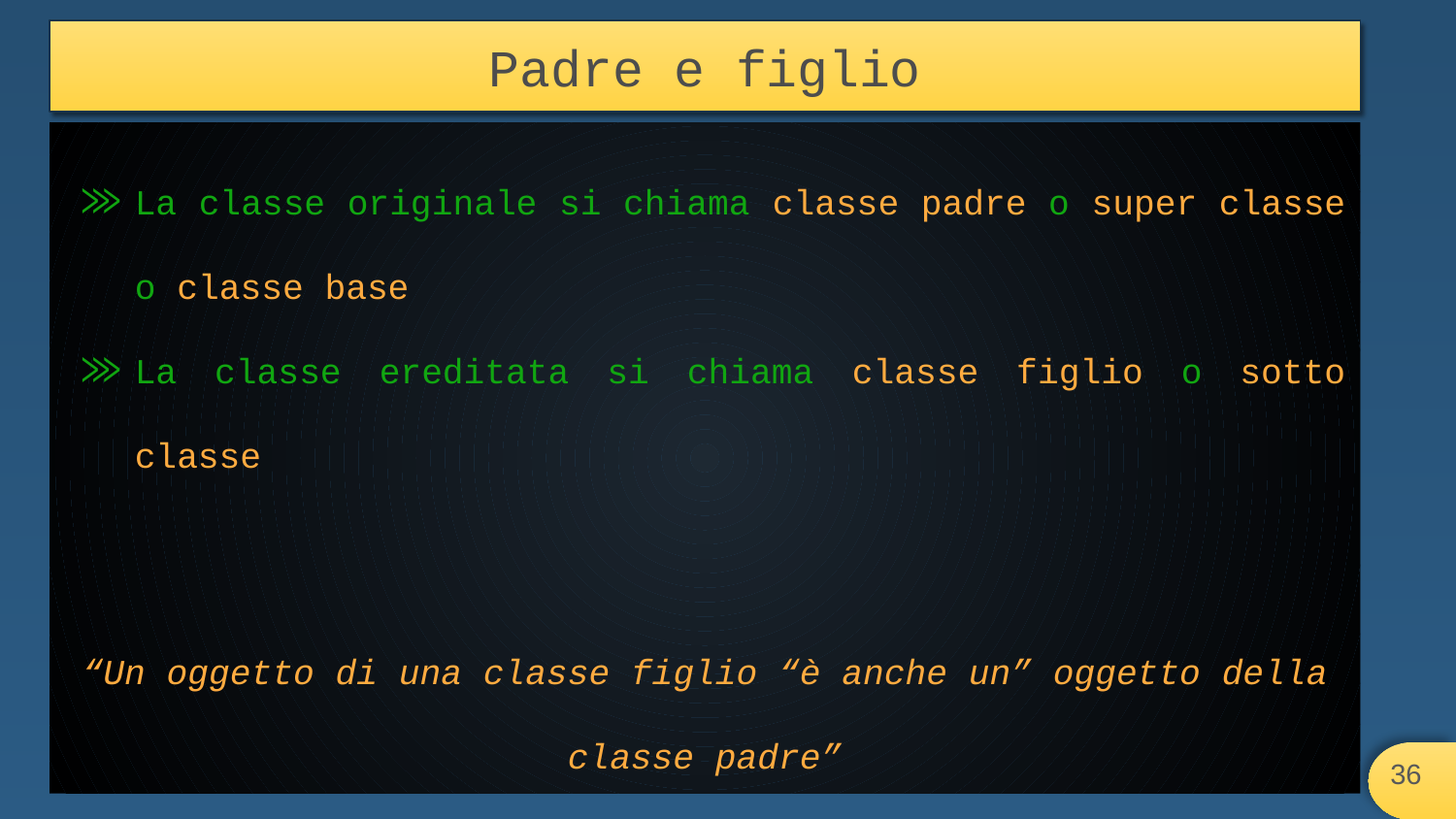

# Padre e figlio
La classe originale si chiama classe padre o super classe o classe base
La classe ereditata si chiama classe figlio o sotto classe

“Un oggetto di una classe figlio “è anche un” oggetto della classe padre”
36